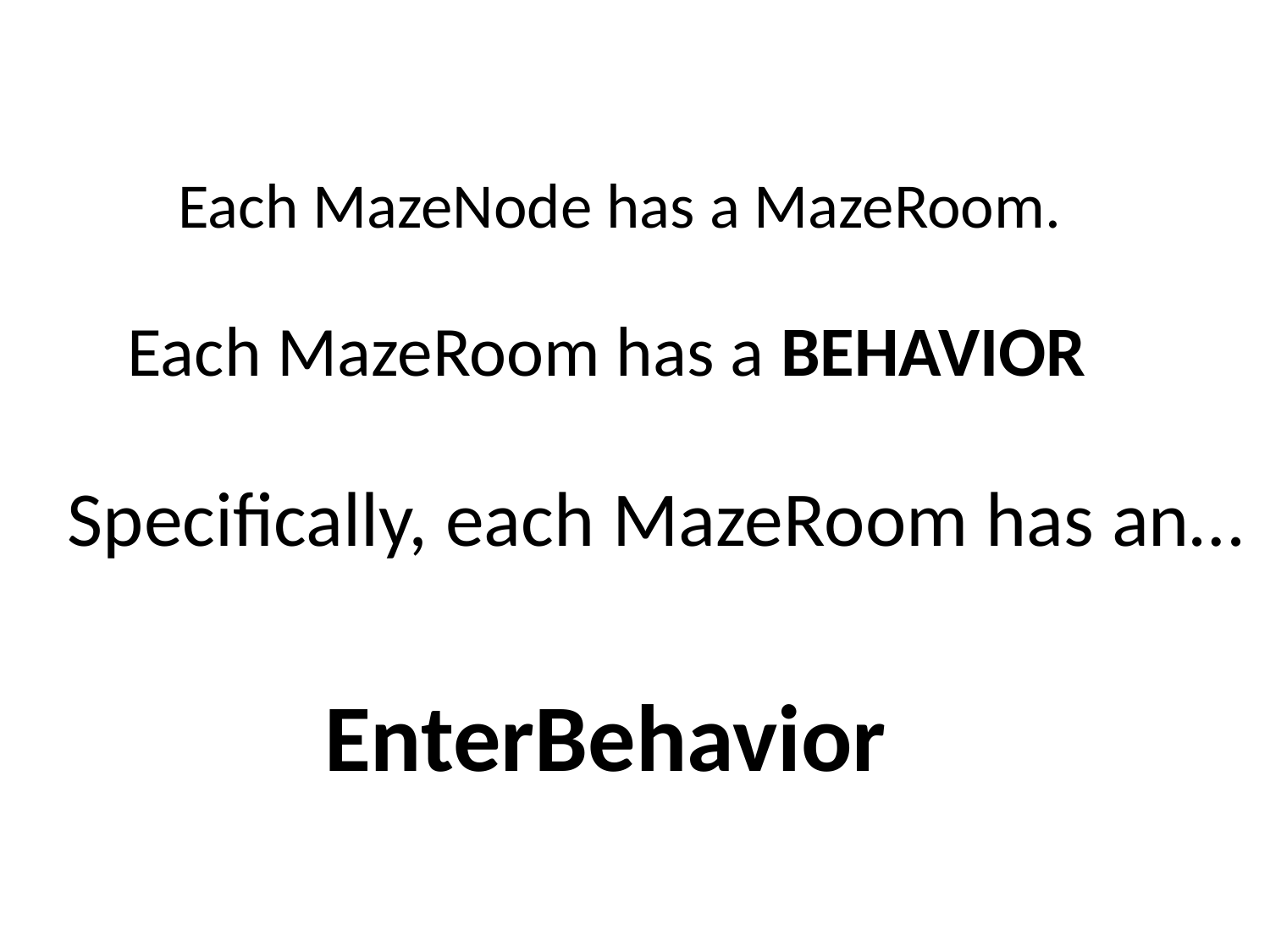

# Each MazeNode has a MazeRoom.
Each MazeRoom has a BEHAVIOR

Specifically, each MazeRoom has an…
EnterBehavior